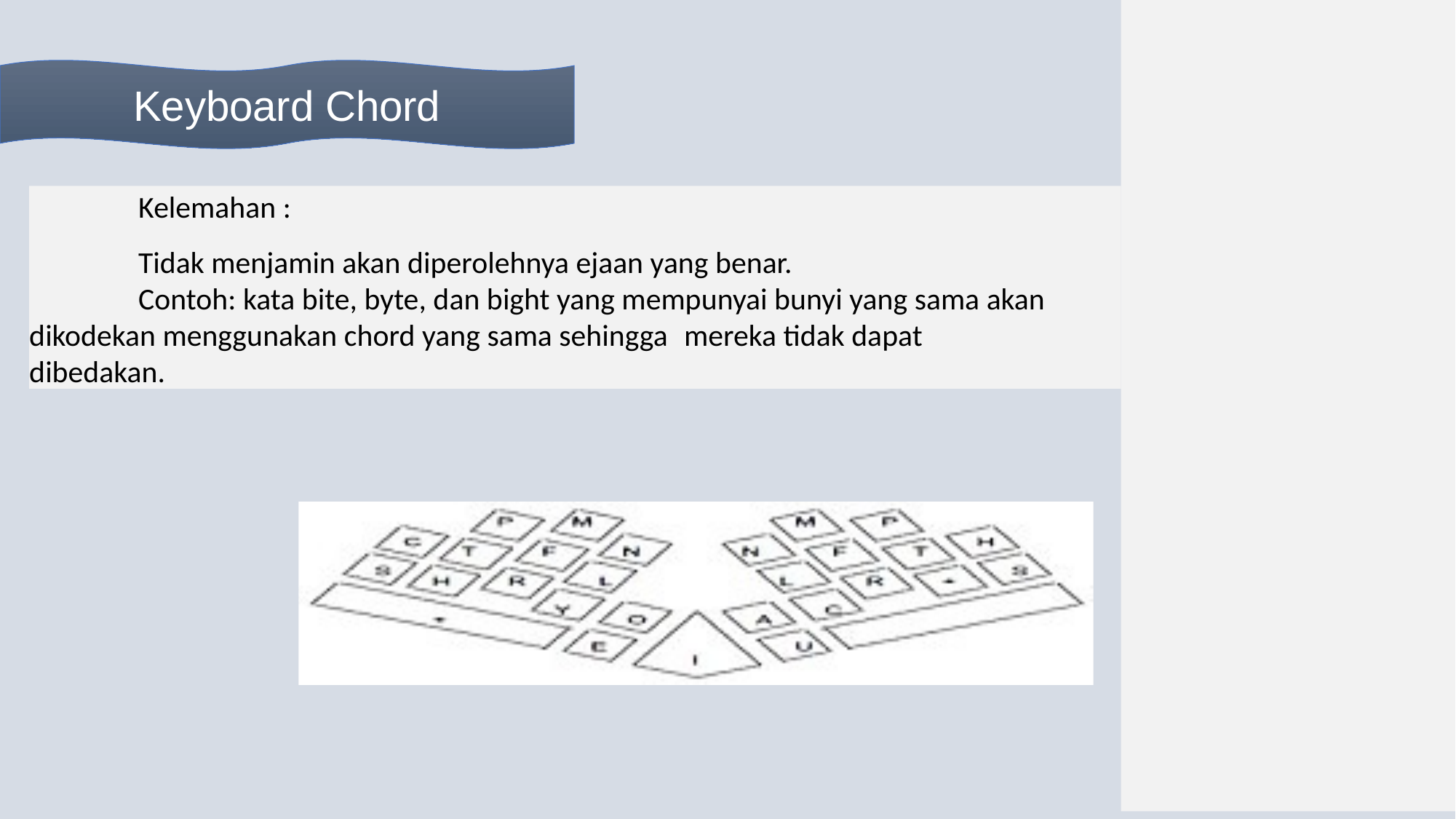

Keyboard Chord
	Kelemahan :
	Tidak menjamin akan diperolehnya ejaan yang benar.
	Contoh: kata bite, byte, dan bight yang mempunyai bunyi yang sama akan 	dikodekan menggunakan chord yang sama sehingga 	mereka tidak dapat 	dibedakan.